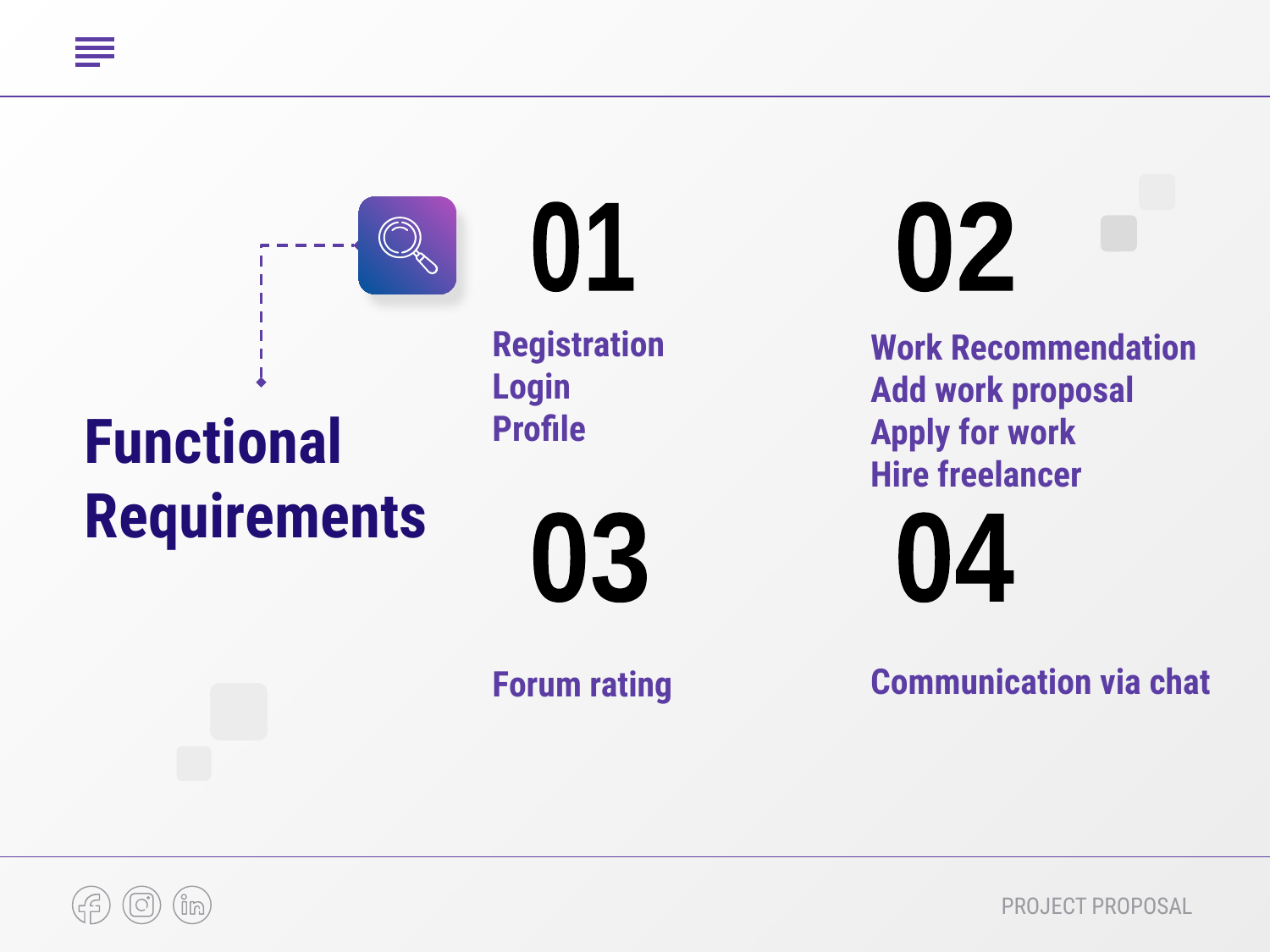

01
02

# Registration Login Profile
Functional Requirements
Work Recommendation
Add work proposal
Apply for work
Hire freelancer
03
04
Communication via chat
Forum rating

PROJECT PROPOSAL